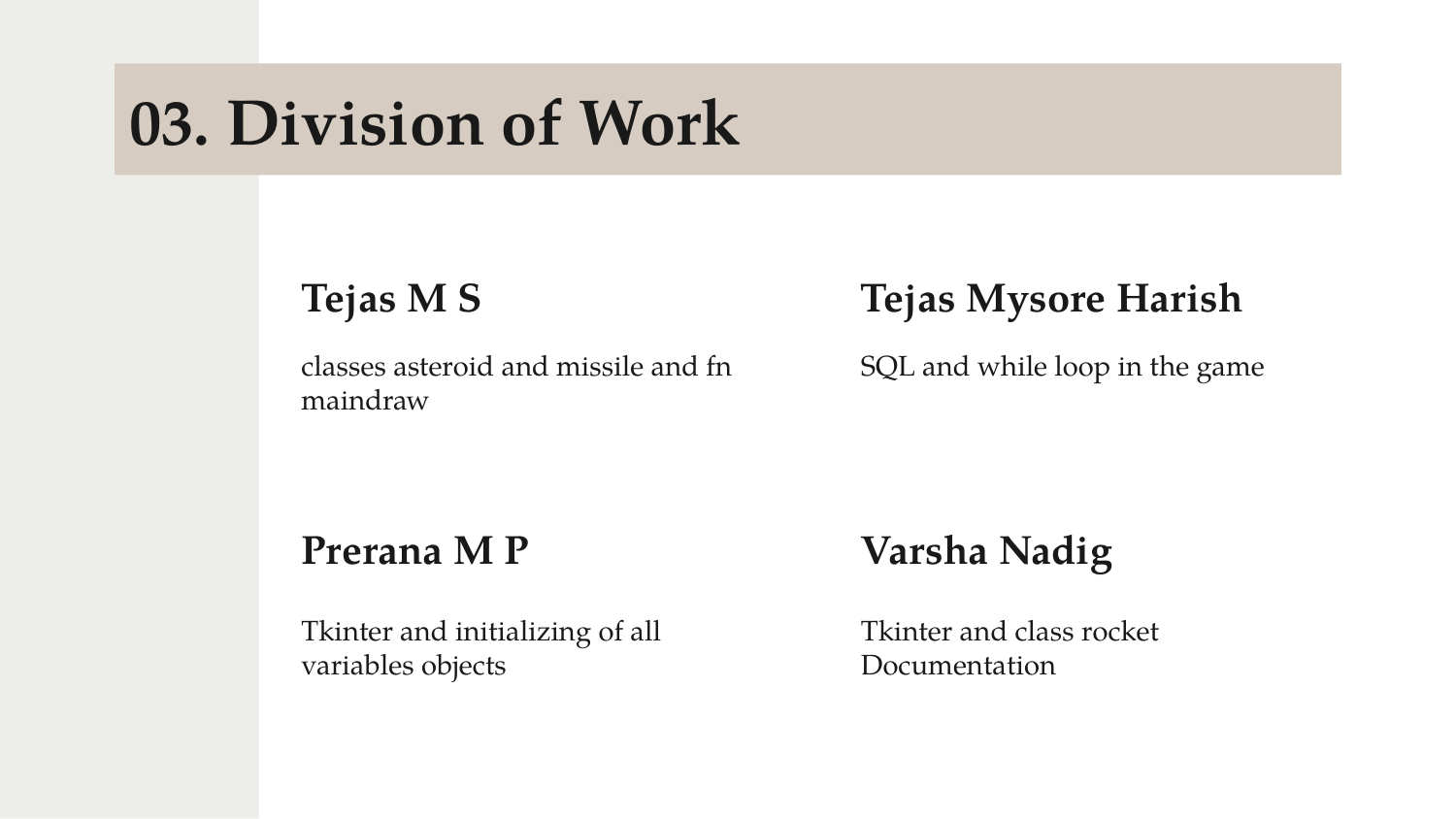

# 03. Division of Work
Tejas M S
Tejas Mysore Harish
classes asteroid and missile and fn maindraw
SQL and while loop in the game
Prerana M P
Varsha Nadig
Tkinter and initializing of all variables objects
Tkinter and class rocket
Documentation